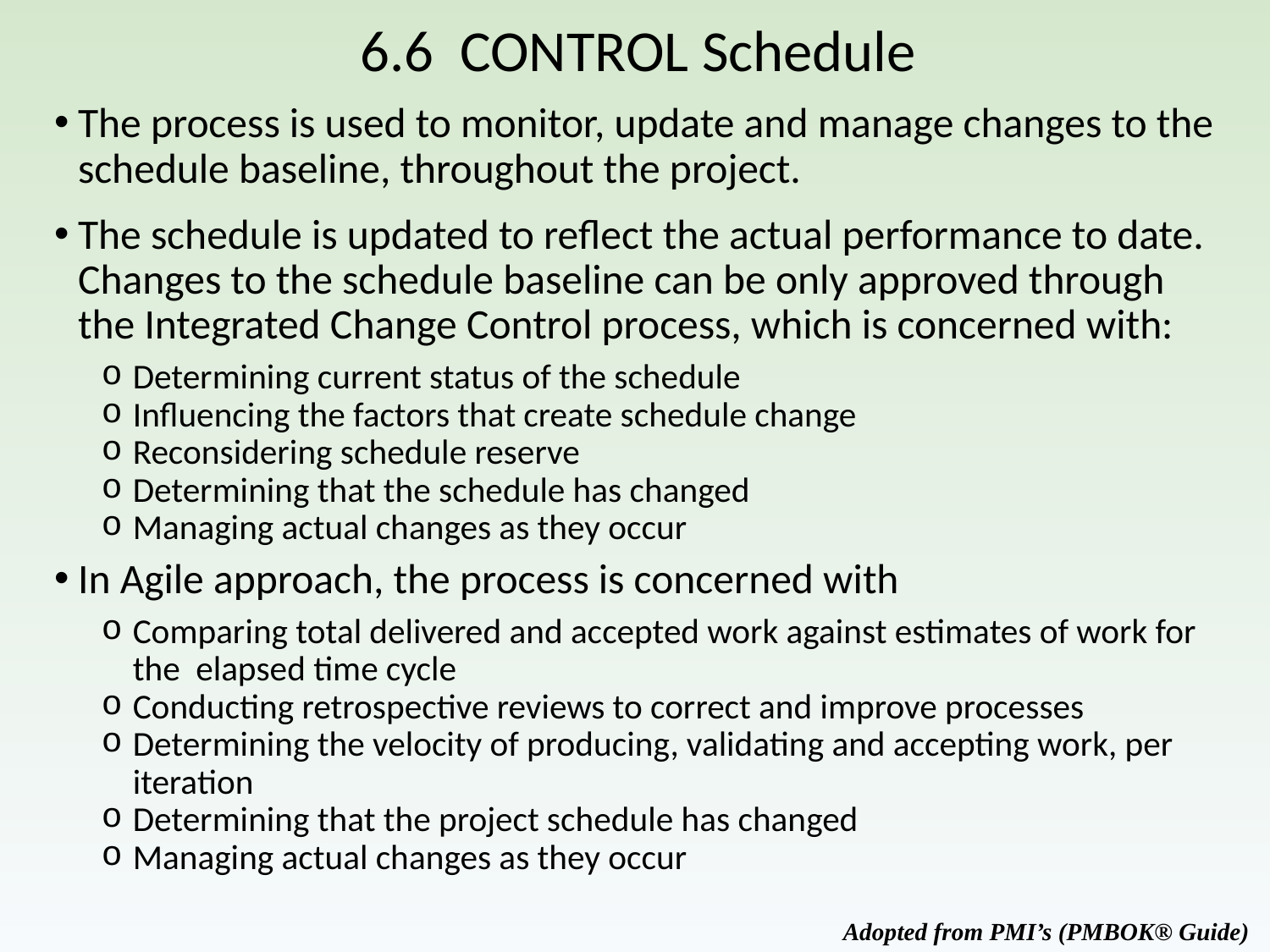

# 6.6  CONTROL Schedule
The process is used to monitor, update and manage changes to the schedule baseline, throughout the project.
The schedule is updated to reflect the actual performance to date. Changes to the schedule baseline can be only approved through the Integrated Change Control process, which is concerned with:
 Determining current status of the schedule
 Influencing the factors that create schedule change
 Reconsidering schedule reserve
 Determining that the schedule has changed
 Managing actual changes as they occur
In Agile approach, the process is concerned with
 Comparing total delivered and accepted work against estimates of work for
    the  elapsed time cycle
 Conducting retrospective reviews to correct and improve processes
 Determining the velocity of producing, validating and accepting work, per
    iteration
 Determining that the project schedule has changed
 Managing actual changes as they occur

Adopted from PMI’s (PMBOK® Guide)